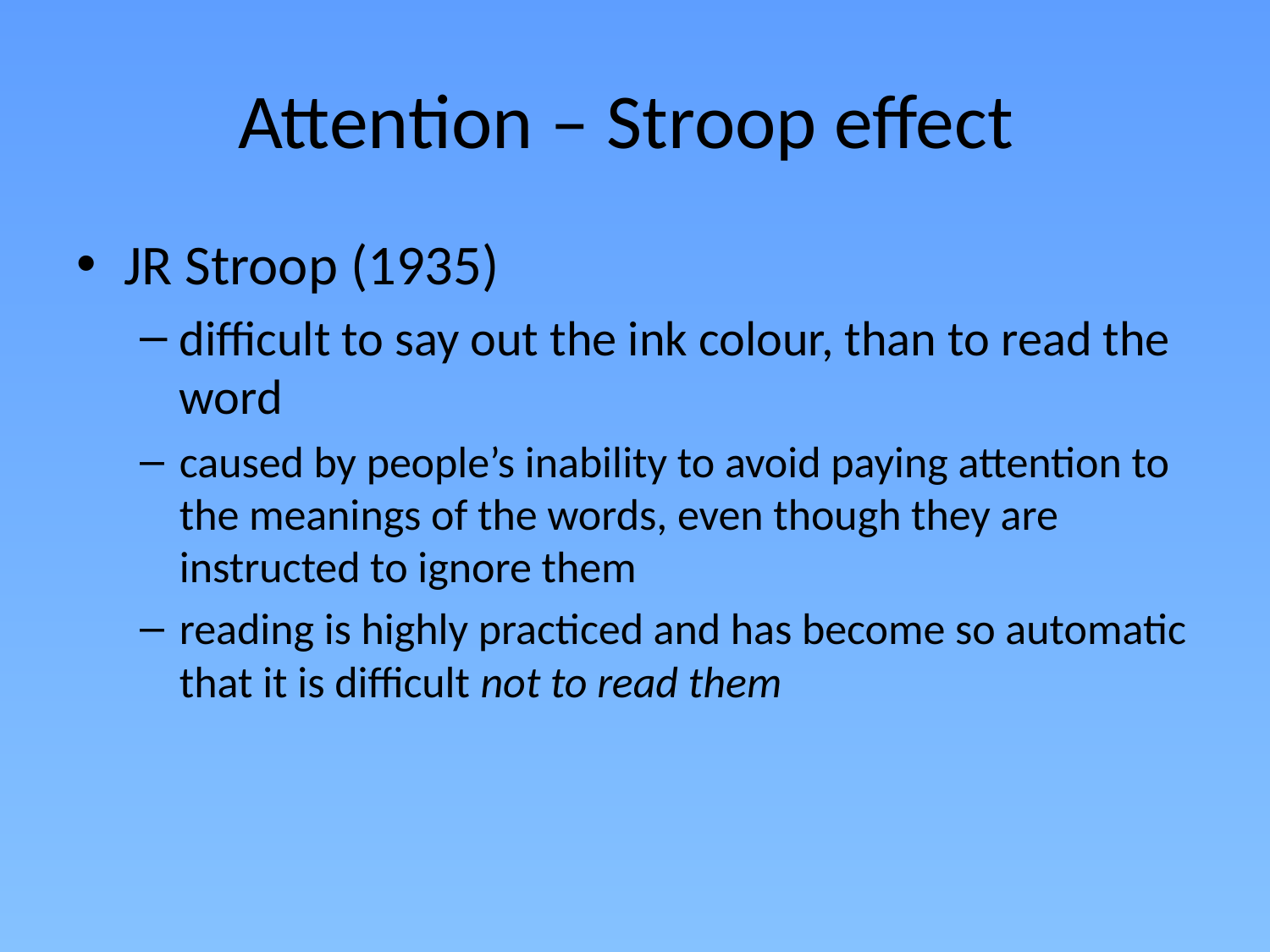

# Attention – Stroop effect
JR Stroop (1935)
difficult to say out the ink colour, than to read the word
caused by people’s inability to avoid paying attention to the meanings of the words, even though they are instructed to ignore them
reading is highly practiced and has become so automatic that it is difficult not to read them